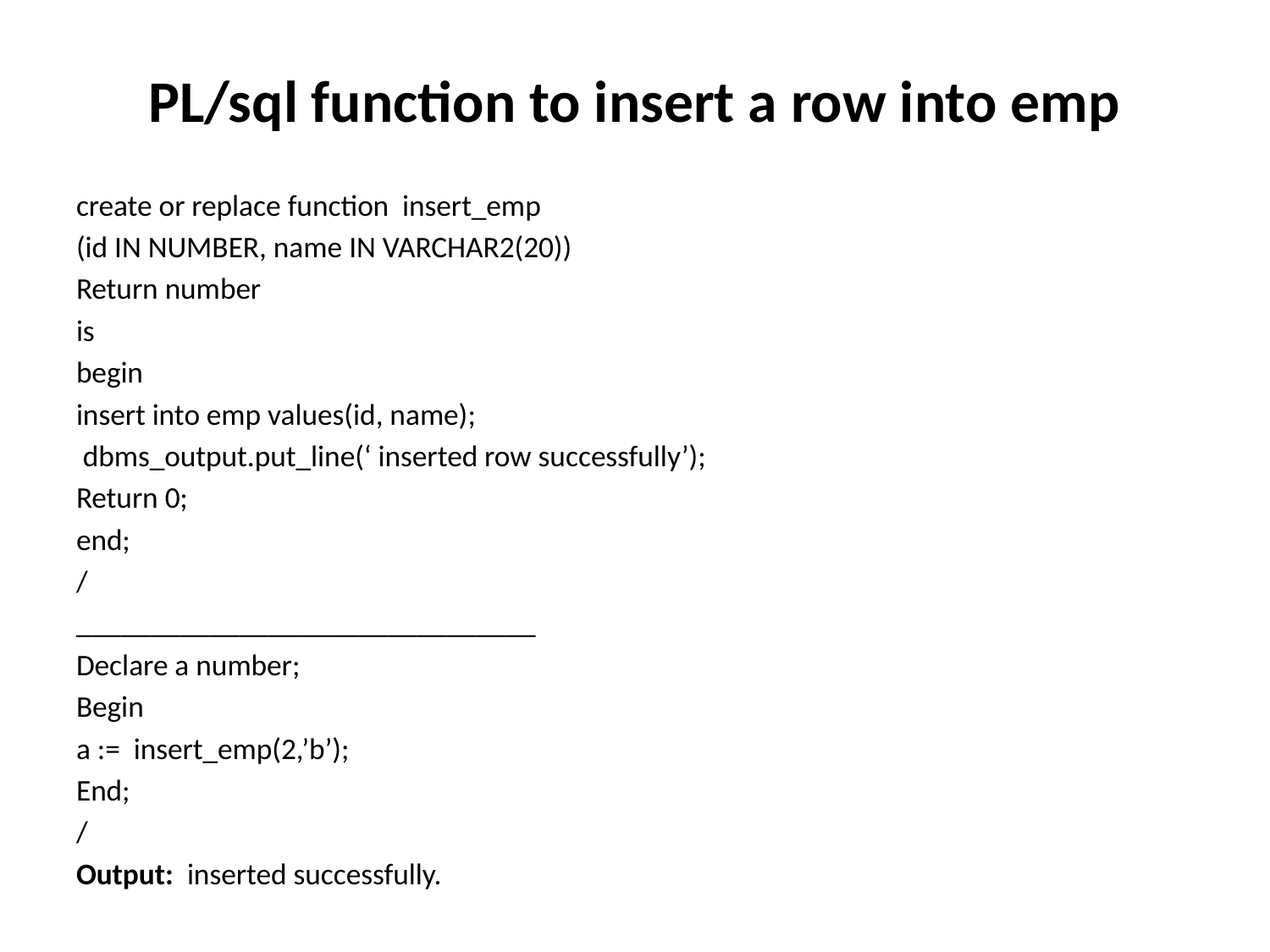

# PL/sql function to insert a row into emp
create or replace function  insert_emp
(id IN NUMBER, name IN VARCHAR2(20))
Return number
is
begin
insert into emp values(id, name);
 dbms_output.put_line(‘ inserted row successfully’);
Return 0;
end;
/
_______________________________
Declare a number;
Begin
a :=  insert_emp(2,’b’);
End;
/
Output:  inserted successfully.